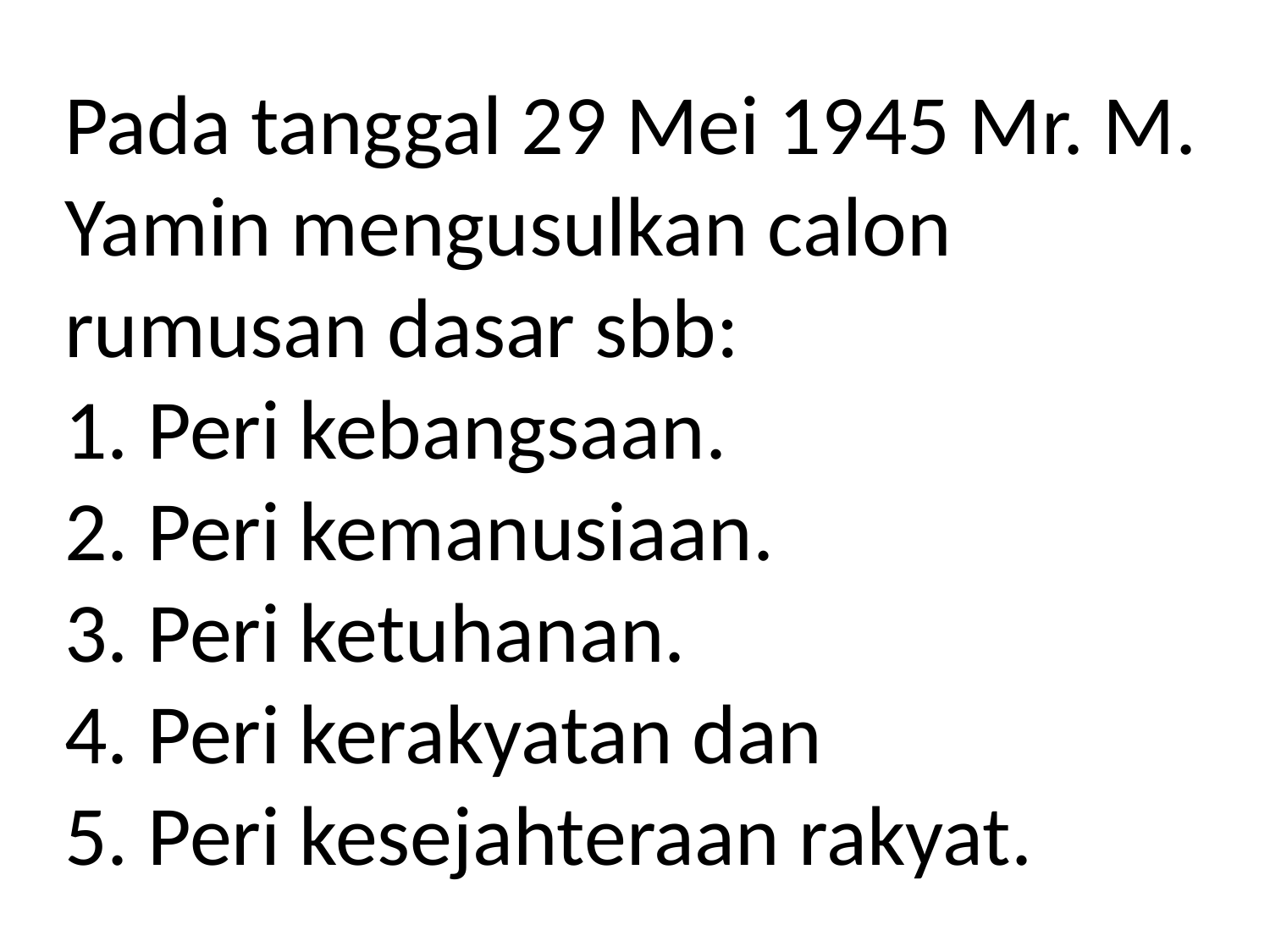

# Pada tanggal 29 Mei 1945 Mr. M. Yamin mengusulkan calon rumusan dasar sbb: 1. Peri kebangsaan. 2. Peri kemanusiaan. 3. Peri ketuhanan. 4. Peri kerakyatan dan 5. Peri kesejahteraan rakyat.